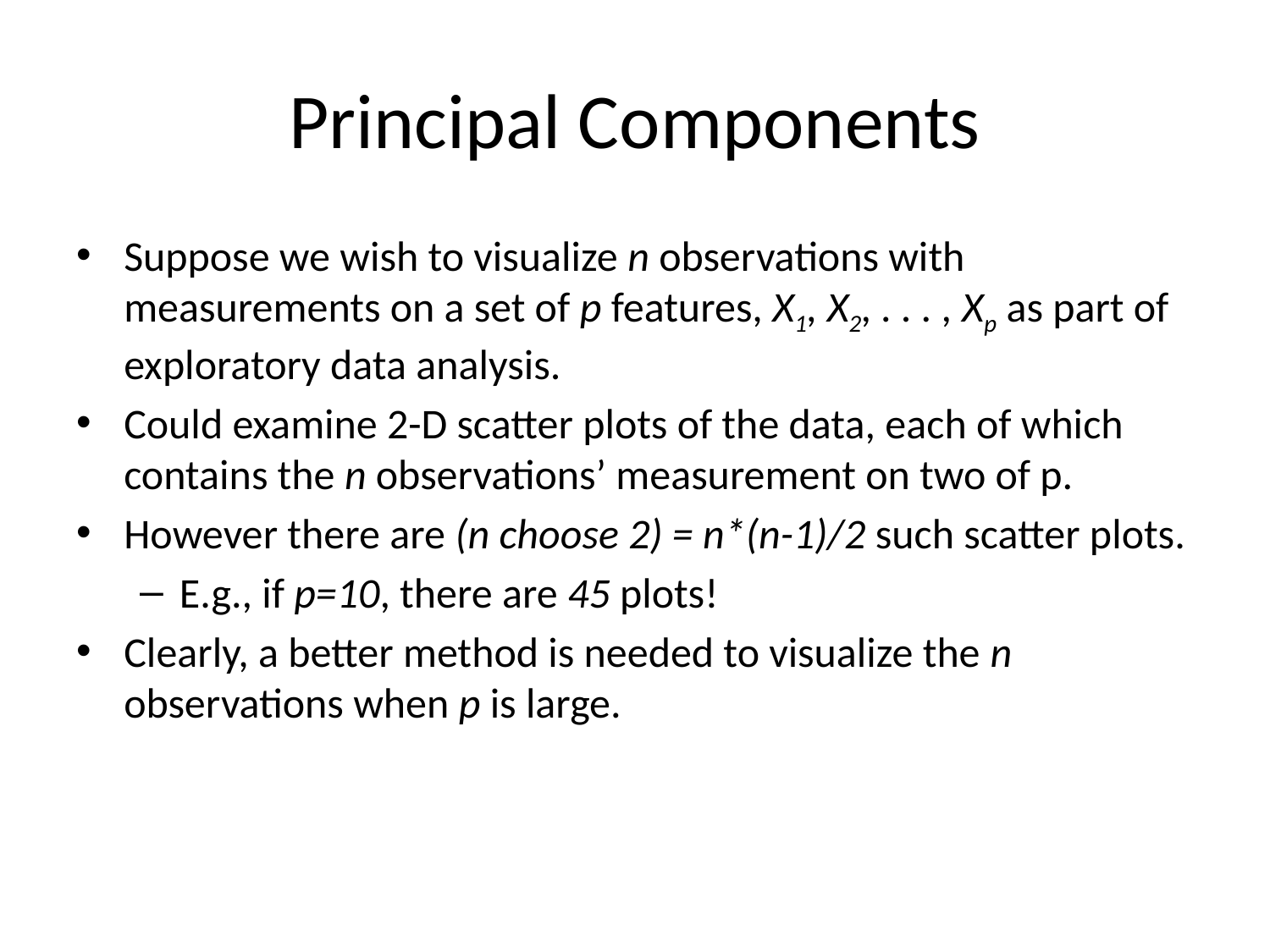

# Principal Components
Suppose we wish to visualize n observations with measurements on a set of p features, X1, X2, . . . , Xp as part of exploratory data analysis.
Could examine 2-D scatter plots of the data, each of which contains the n observations’ measurement on two of p.
However there are (n choose 2) = n*(n-1)/2 such scatter plots.
E.g., if p=10, there are 45 plots!
Clearly, a better method is needed to visualize the n observations when p is large.